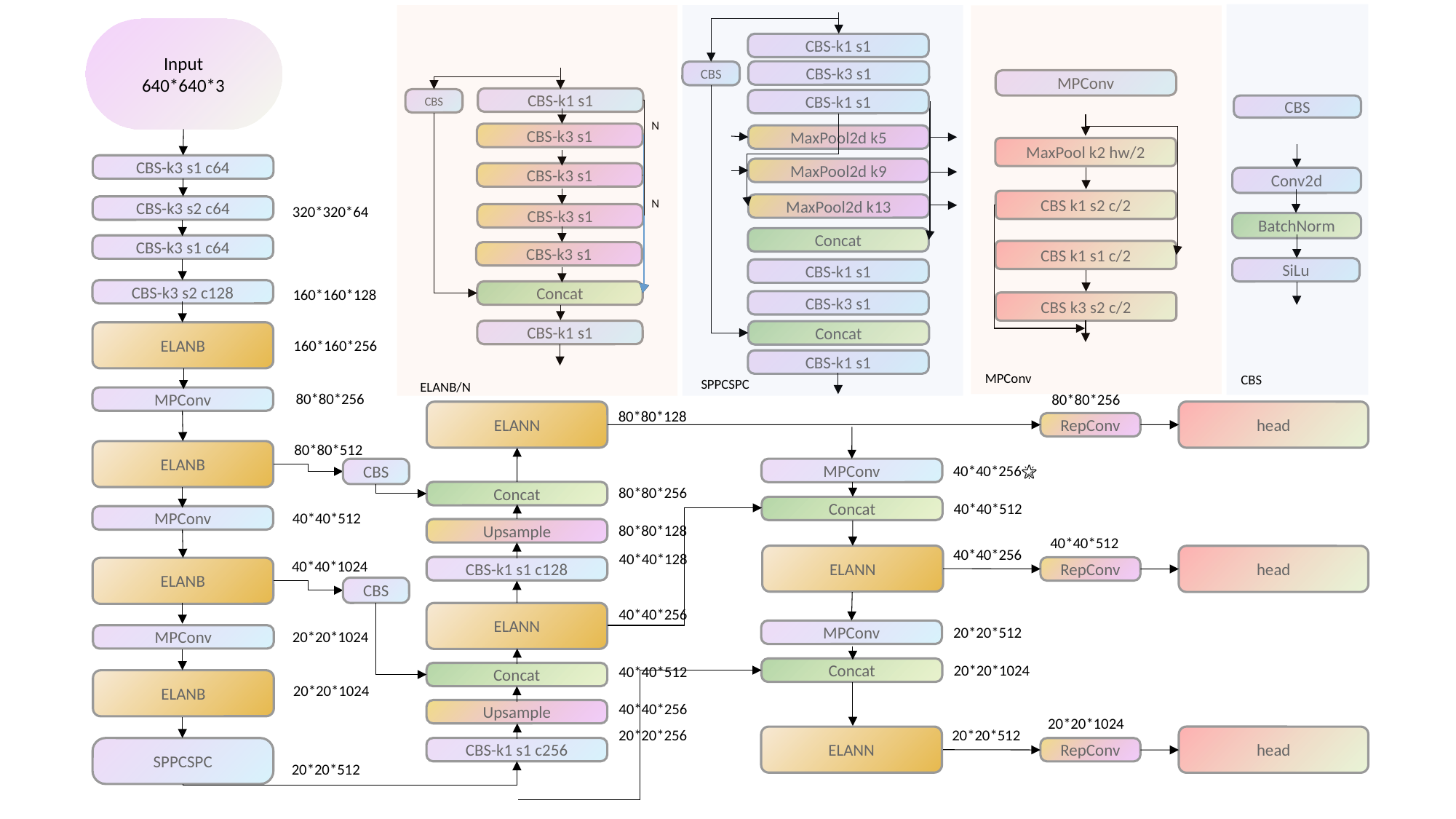

Input
640*640*3
CBS-k1 s1
CBS-k3 s1
CBS
MPConv
CBS-k1 s1
CBS
CBS-k1 s1
CBS
N
CBS-k3 s1
MaxPool2d k5
MaxPool k2 hw/2
CBS-k3 s1 c64
MaxPool2d k9
CBS-k3 s1
Conv2d
N
CBS k1 s2 c/2
MaxPool2d k13
CBS-k3 s2 c64
320*320*64
CBS-k3 s1
BatchNorm
Concat
CBS-k3 s1 c64
CBS k1 s1 c/2
CBS-k3 s1
SiLu
CBS-k1 s1
CBS-k3 s2 c128
160*160*128
Concat
CBS-k3 s1
CBS k3 s2 c/2
CBS-k1 s1
Concat
ELANB
160*160*256
CBS-k1 s1
MPConv
CBS
SPPCSPC
ELANB/N
80*80*256
80*80*256
MPConv
80*80*128
head
ELANN
RepConv
80*80*512
ELANB
40*40*256🌟
MPConv
CBS
80*80*256
Concat
40*40*512
Concat
40*40*512
MPConv
80*80*128
Upsample
40*40*512
40*40*256
40*40*128
ELANN
head
40*40*1024
CBS-k1 s1 c128
RepConv
ELANB
CBS
40*40*256
ELANN
20*20*512
MPConv
20*20*1024
MPConv
20*20*1024
40*40*512
Concat
Concat
ELANB
20*20*1024
40*40*256
Upsample
20*20*1024
20*20*256
20*20*512
ELANN
head
CBS-k1 s1 c256
SPPCSPC
RepConv
20*20*512